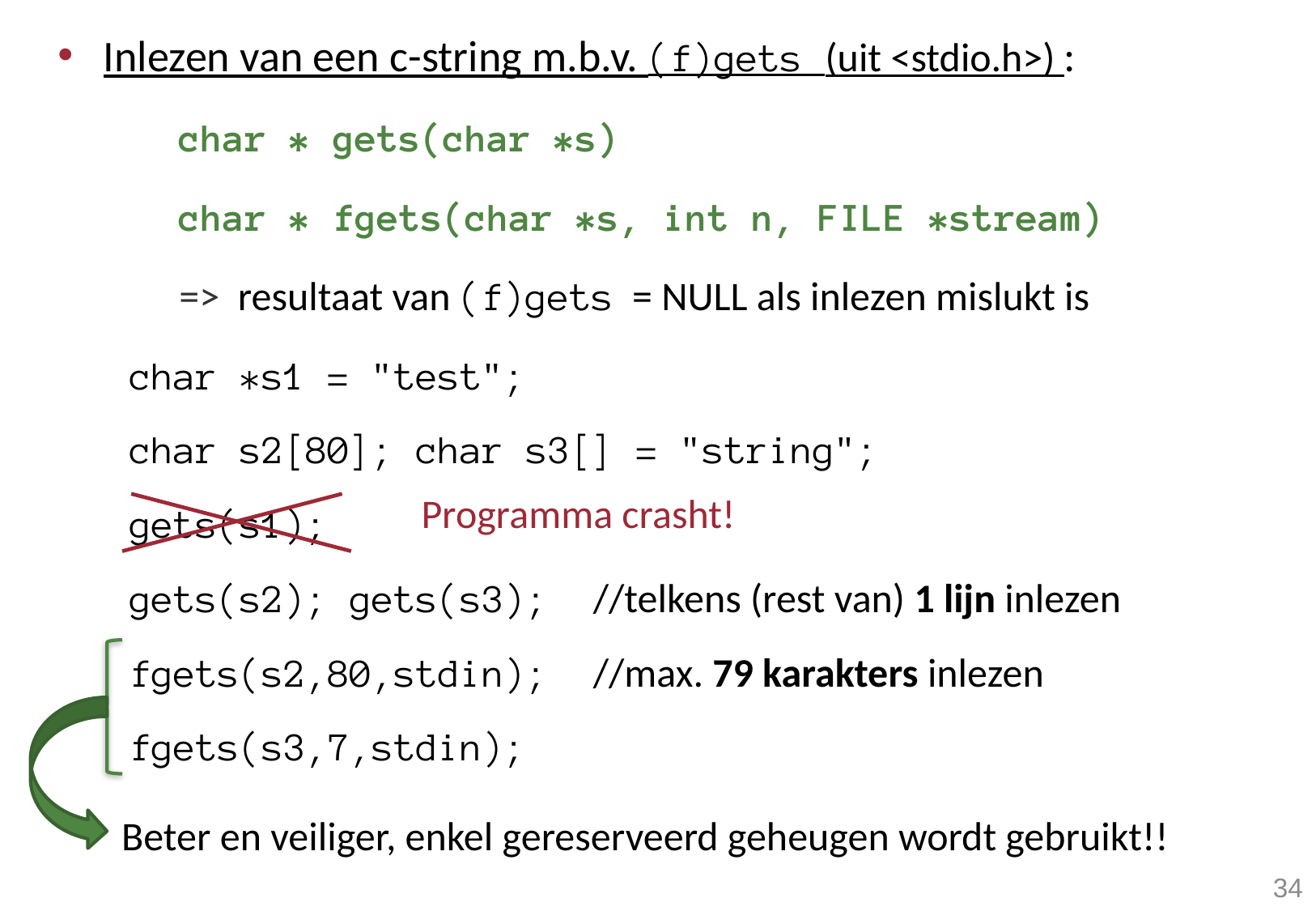

Inlezen van een c-string m.b.v. (f)gets (uit <stdio.h>) :
	char * gets(char *s)
	char * fgets(char *s, int n, FILE *stream)
	=>  resultaat van (f)gets  = NULL als inlezen mislukt is
char *s1 = "test";
char s2[80]; char s3[] = "string";
gets(s1);
gets(s2); gets(s3);  //telkens (rest van) 1 lijn inlezen
fgets(s2,80,stdin);  //max. 79 karakters inlezen
fgets(s3,7,stdin);
       Beter en veiliger, enkel gereserveerd geheugen wordt gebruikt!!

Programma crasht!

34